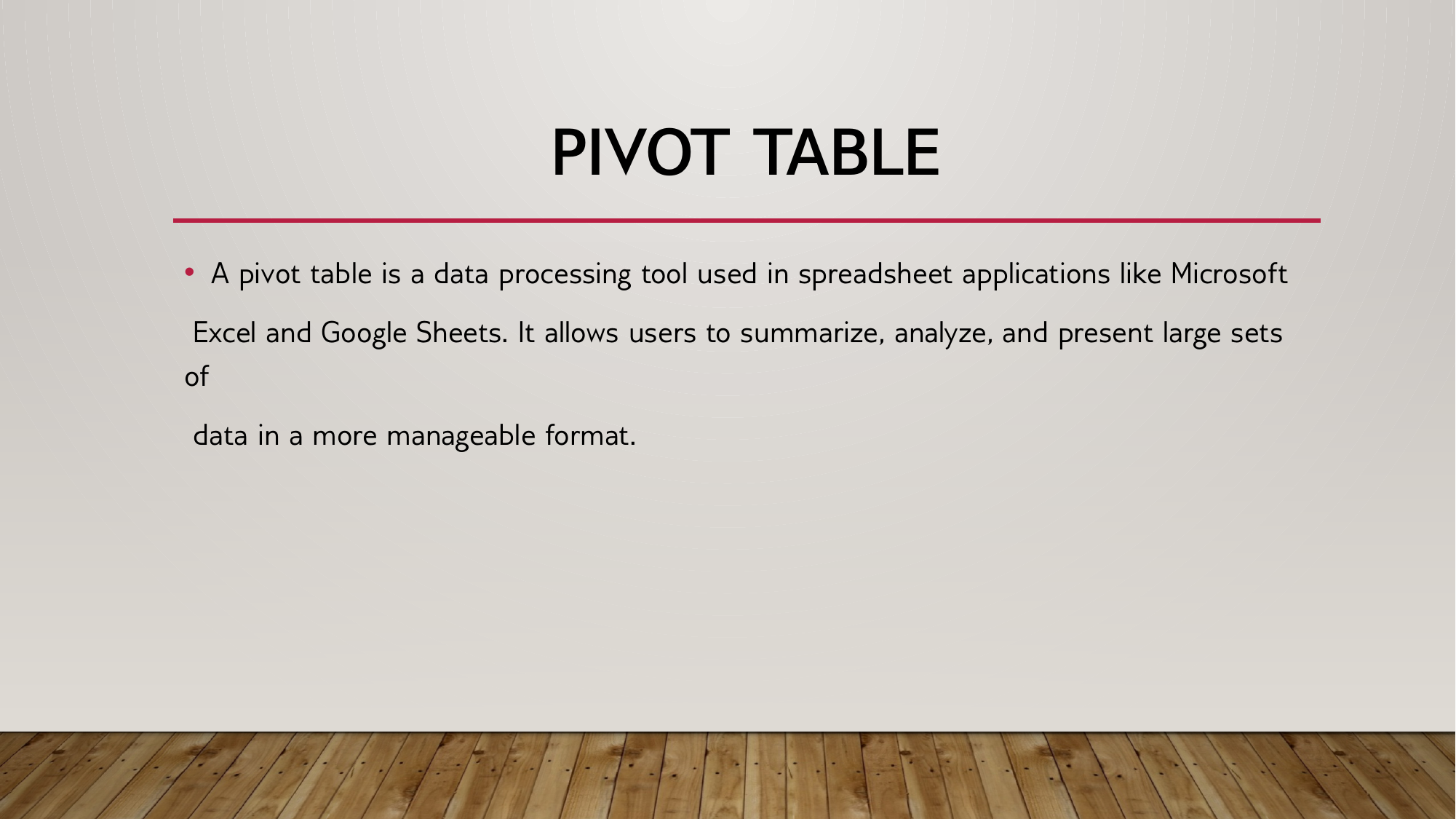

# Pivot table
A pivot table is a data processing tool used in spreadsheet applications like Microsoft
 Excel and Google Sheets. It allows users to summarize, analyze, and present large sets of
 data in a more manageable format.